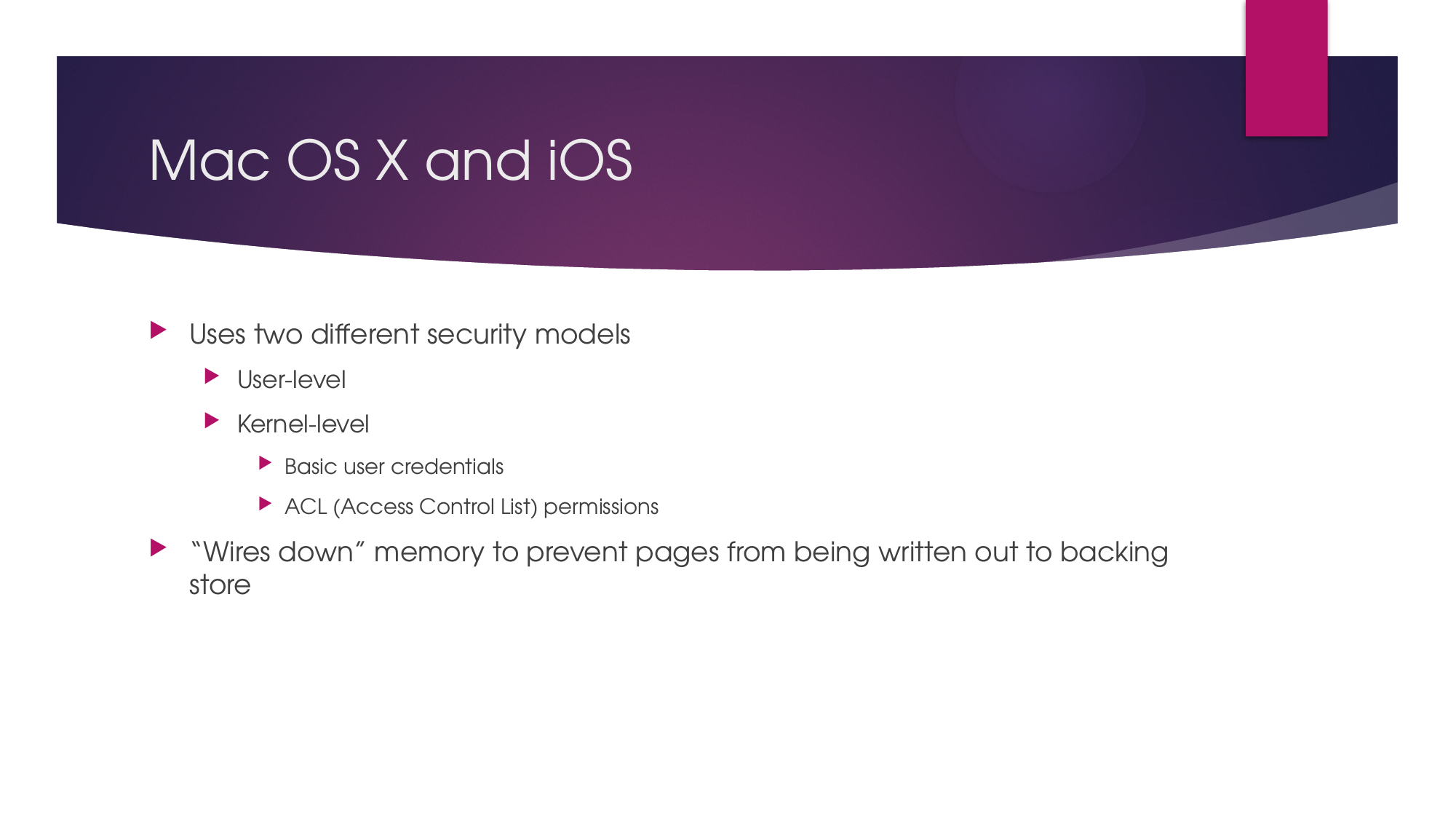

# Mac OS X and iOS
Uses two different security models
User-level
Kernel-level
Basic user credentials
ACL (Access Control List) permissions
“Wires down” memory to prevent pages from being written out to backing store